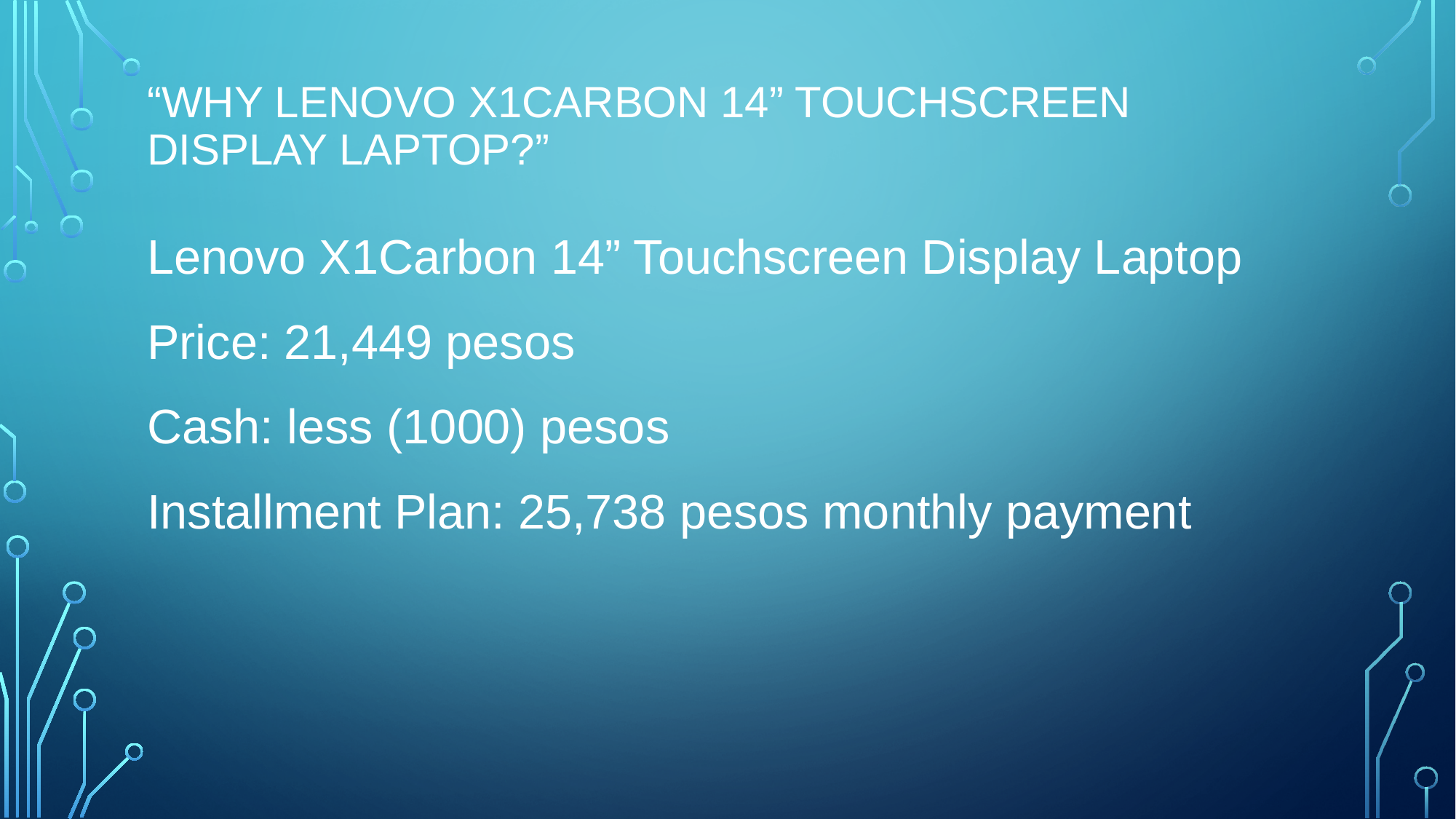

# “WHY Lenovo X1Carbon 14” Touchscreen Display Laptop?”
Lenovo X1Carbon 14” Touchscreen Display Laptop
Price: 21,449 pesos
Cash: less (1000) pesos
Installment Plan: 25,738 pesos monthly payment